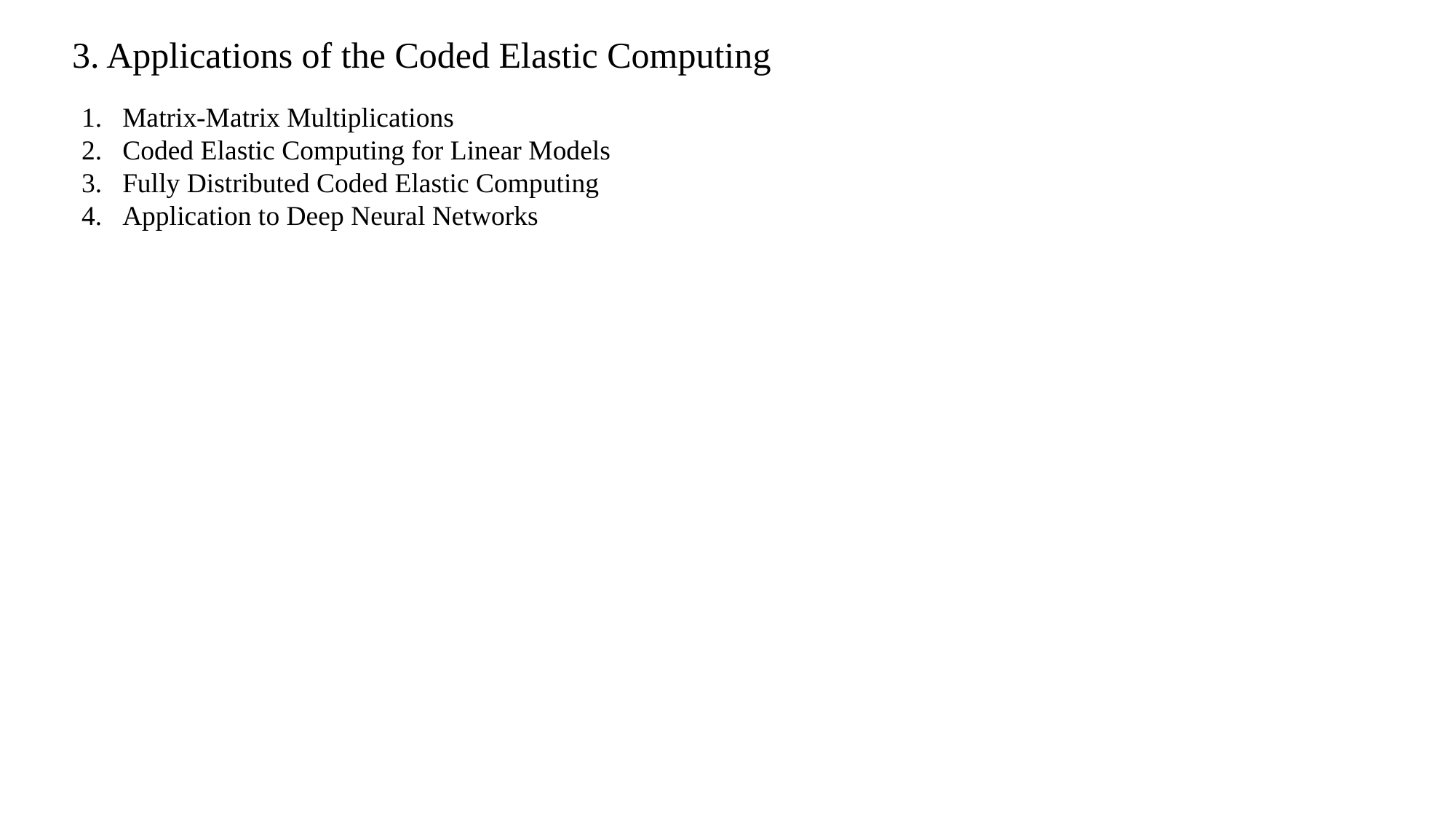

# 3. Applications of the Coded Elastic Computing
Matrix-Matrix Multiplications
Coded Elastic Computing for Linear Models
Fully Distributed Coded Elastic Computing
Application to Deep Neural Networks